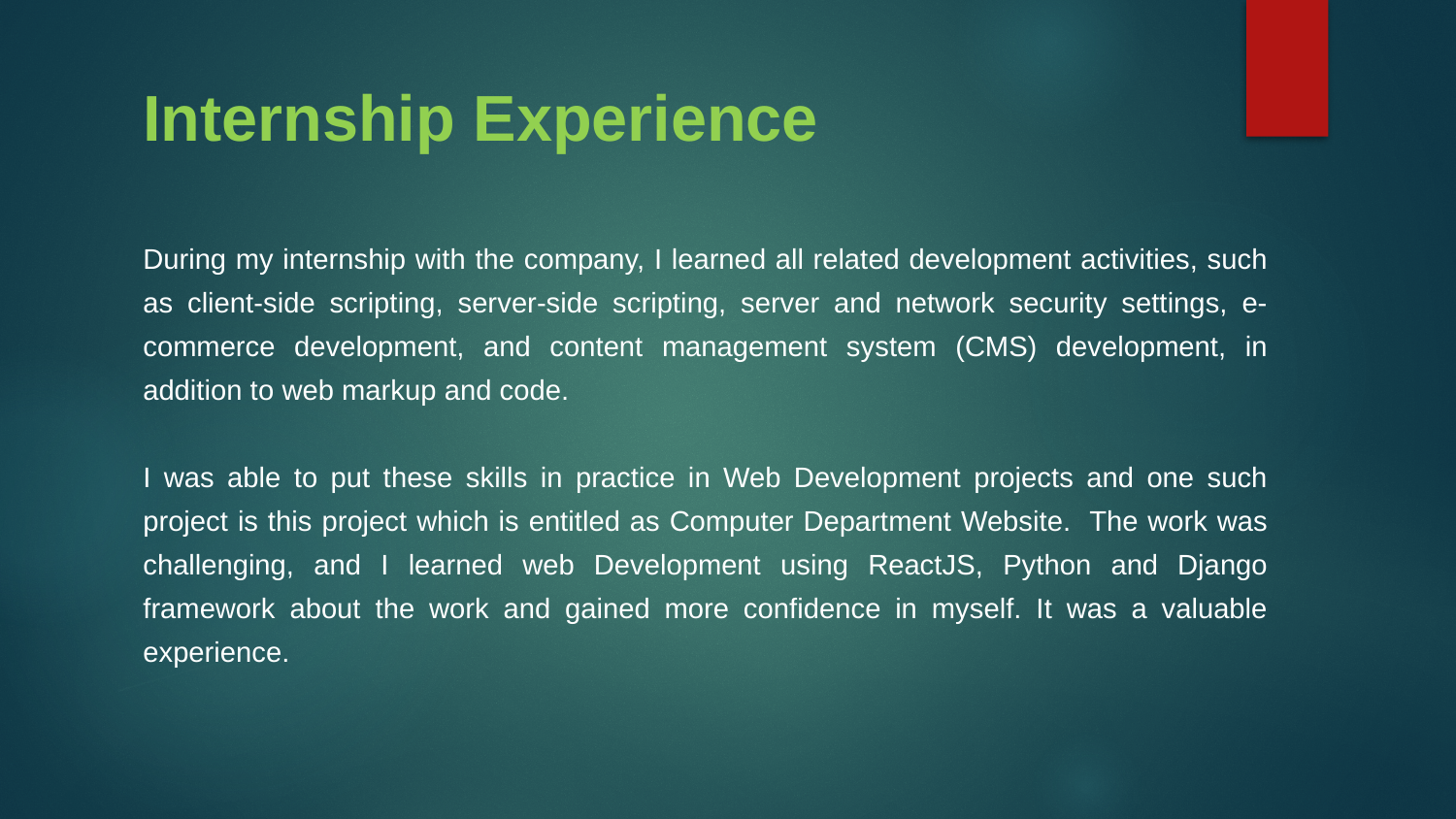

Internship Experience
During my internship with the company, I learned all related development activities, such as client-side scripting, server-side scripting, server and network security settings, e-commerce development, and content management system (CMS) development, in addition to web markup and code.

I was able to put these skills in practice in Web Development projects and one such project is this project which is entitled as Computer Department Website.  The work was challenging, and I learned web Development using ReactJS, Python and Django framework about the work and gained more confidence in myself. It was a valuable experience.